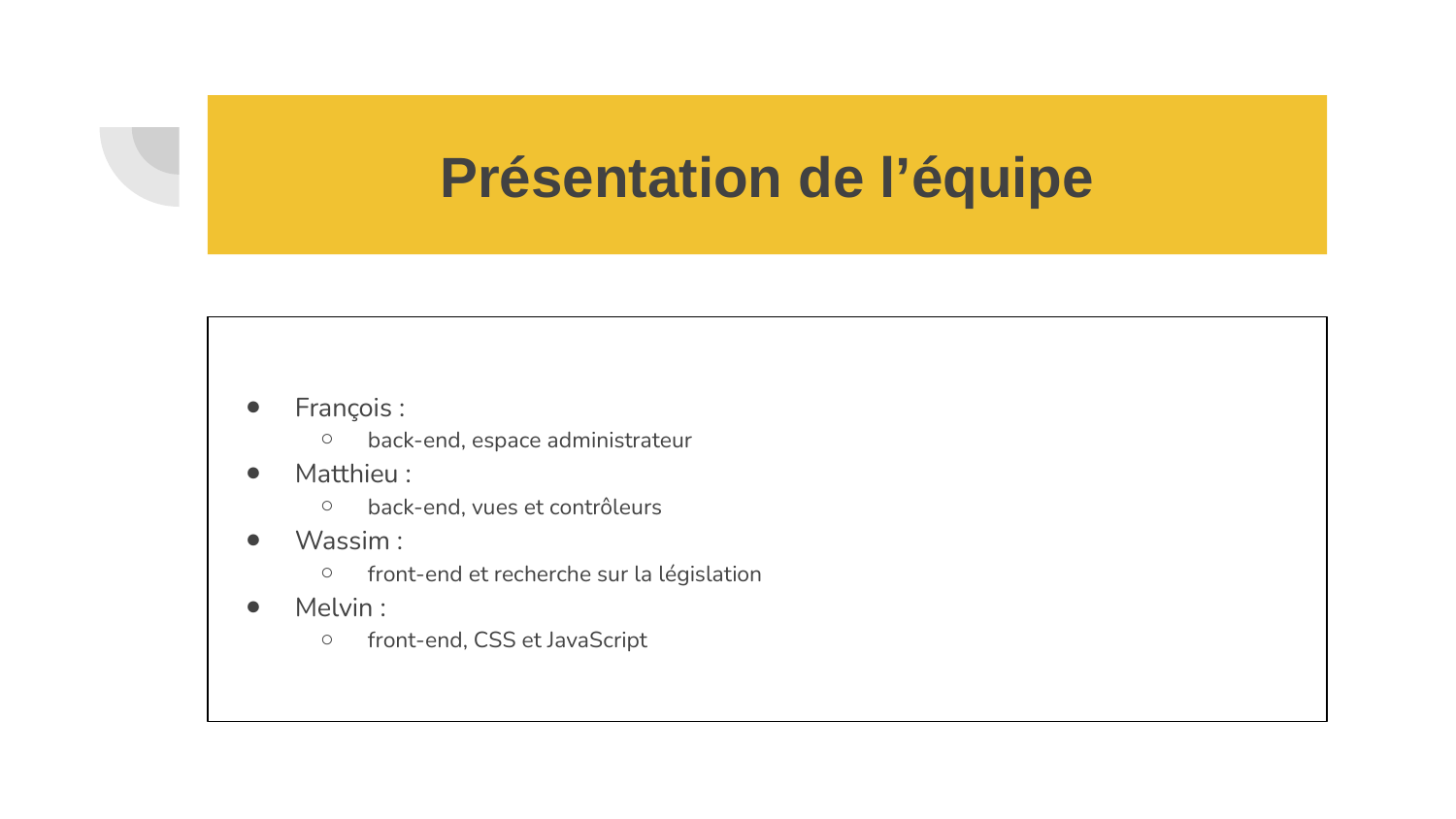

# Présentation de l’équipe
François :
back-end, espace administrateur
Matthieu :
back-end, vues et contrôleurs
Wassim :
front-end et recherche sur la législation
Melvin :
front-end, CSS et JavaScript